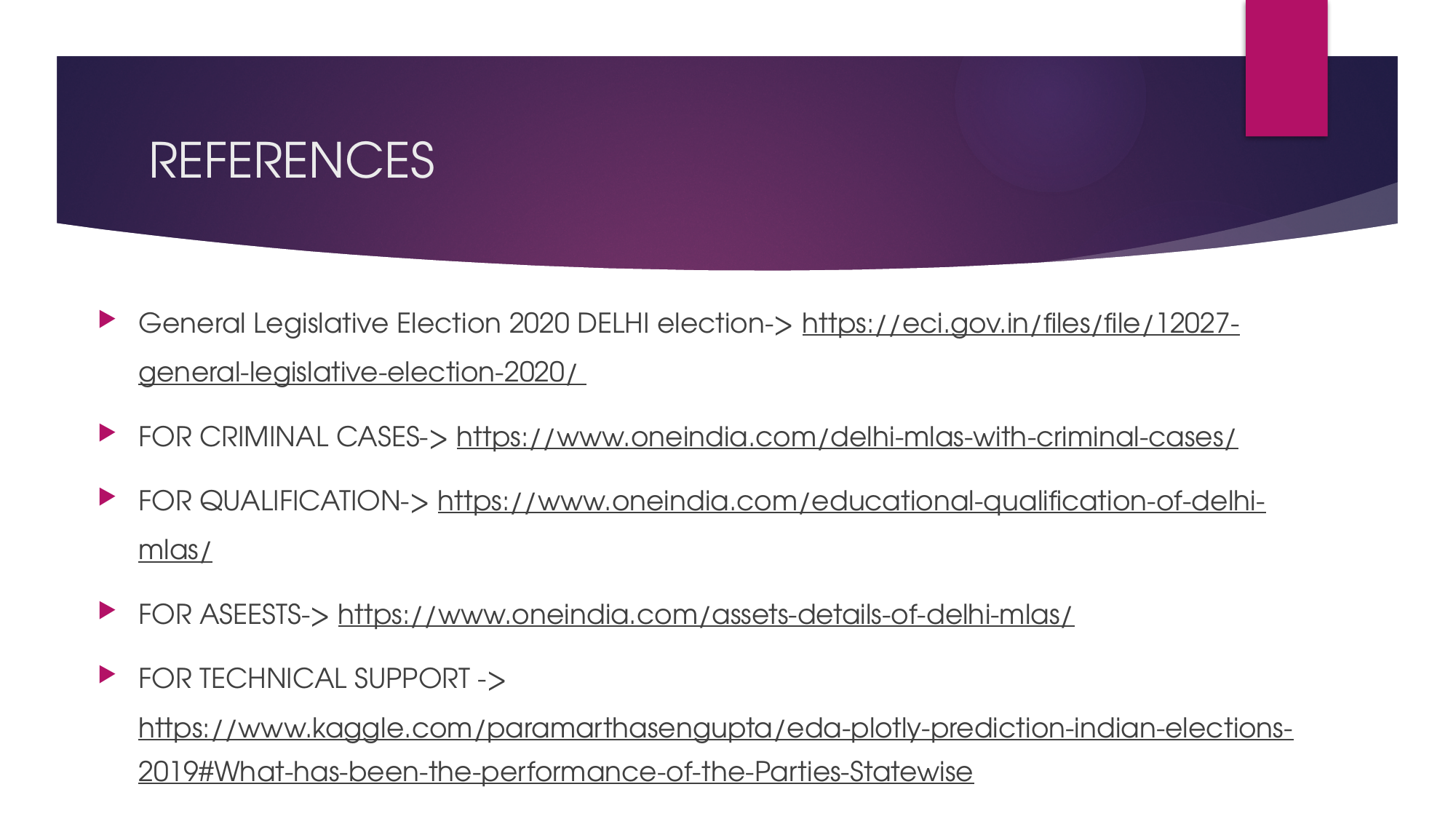

# REFERENCES
General Legislative Election 2020 DELHI election-> https://eci.gov.in/files/file/12027-general-legislative-election-2020/
FOR CRIMINAL CASES-> https://www.oneindia.com/delhi-mlas-with-criminal-cases/
FOR QUALIFICATION-> https://www.oneindia.com/educational-qualification-of-delhi-mlas/
FOR ASEESTS-> https://www.oneindia.com/assets-details-of-delhi-mlas/
FOR TECHNICAL SUPPORT -> https://www.kaggle.com/paramarthasengupta/eda-plotly-prediction-indian-elections-2019#What-has-been-the-performance-of-the-Parties-Statewise